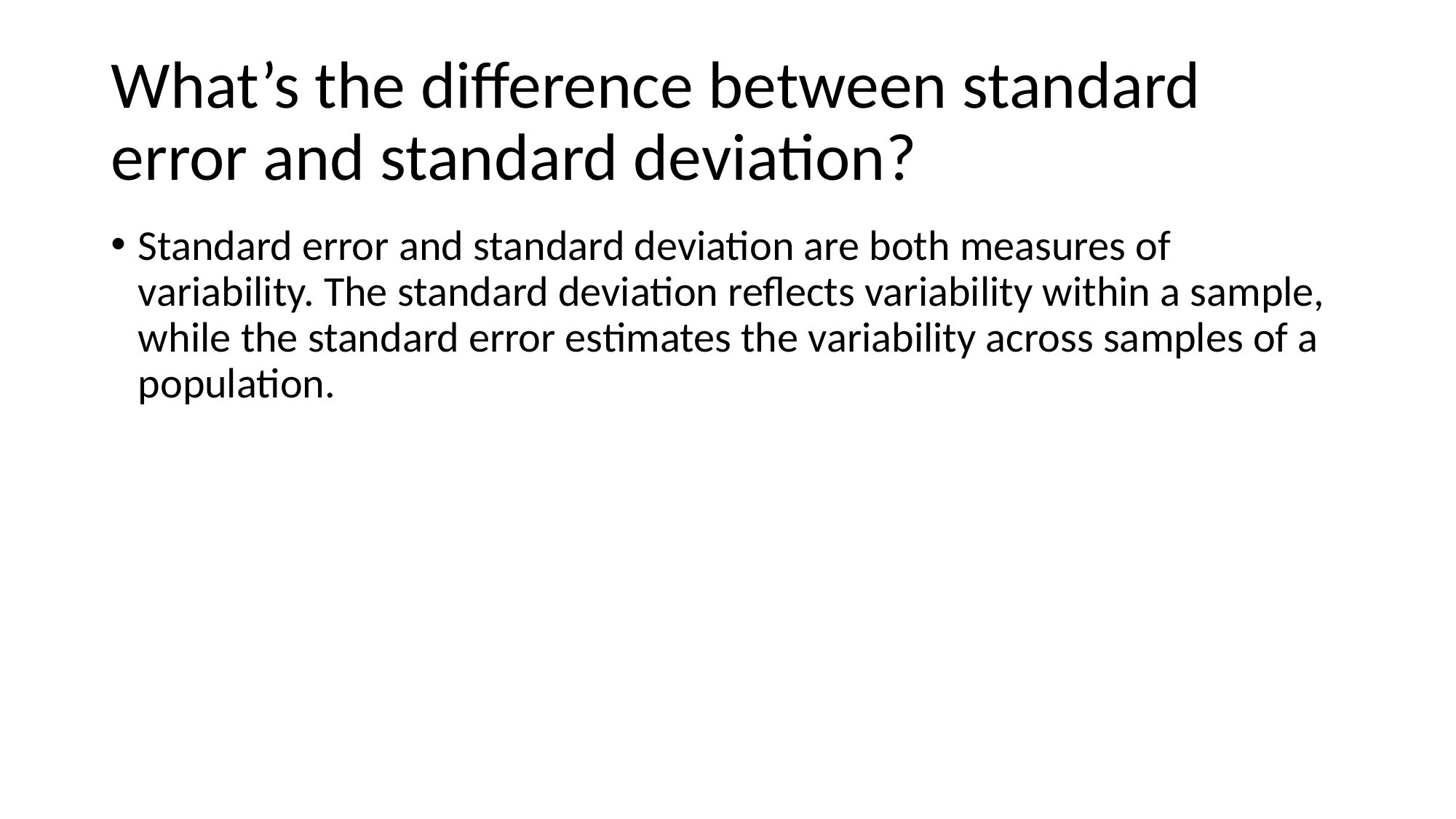

# What’s the difference between standard error and standard deviation?
Standard error and standard deviation are both measures of variability. The standard deviation reflects variability within a sample, while the standard error estimates the variability across samples of a population.